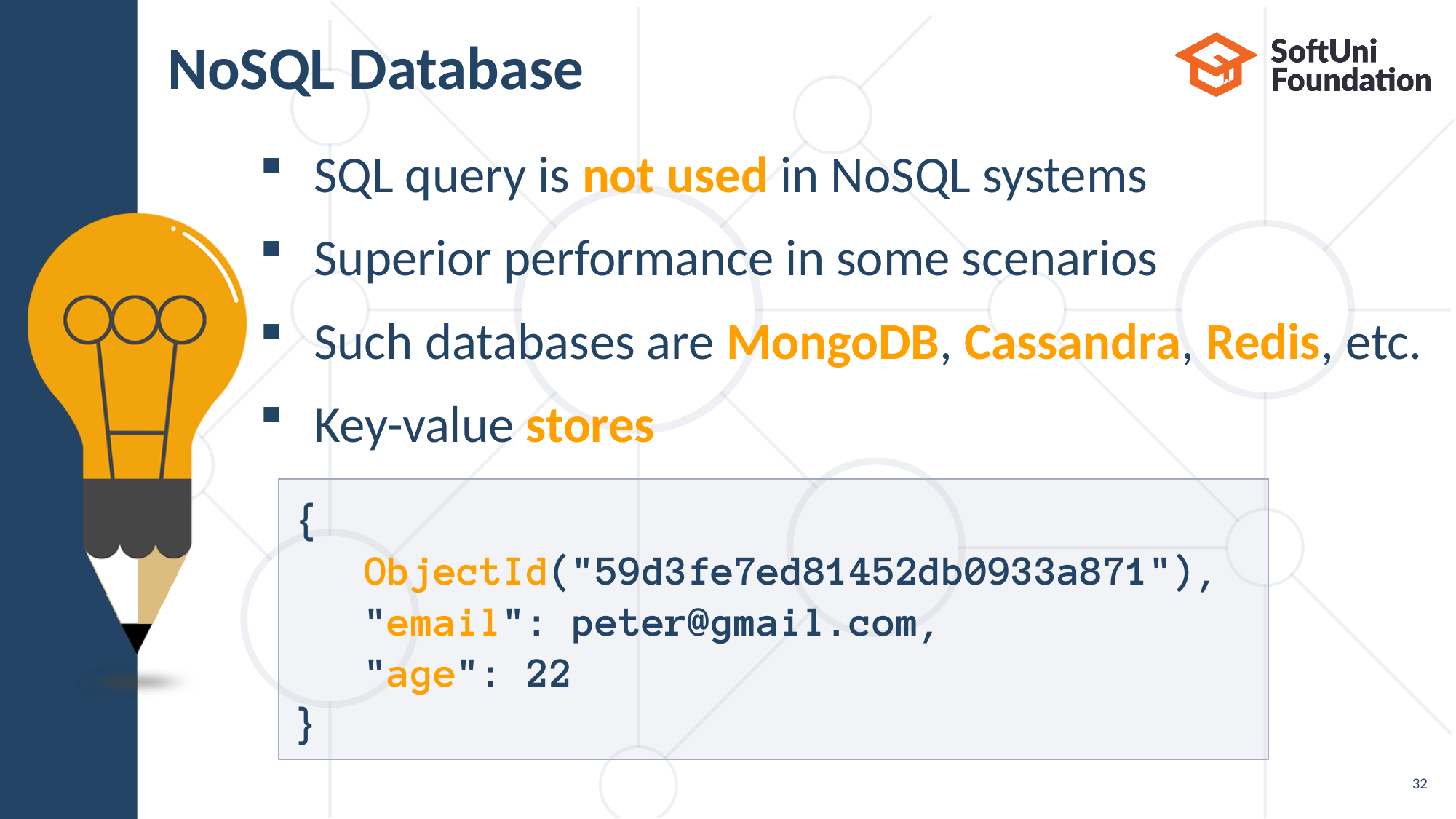

# NoSQL Database
SQL query is not used in NoSQL systems
Superior performance in some scenarios
Such databases are MongoDB, Cassandra, Redis, etc.
Key-value stores
{
   ObjectId("59d3fe7ed81452db0933a871"),
   "email": peter@gmail.com,
   "age": 22
}
32